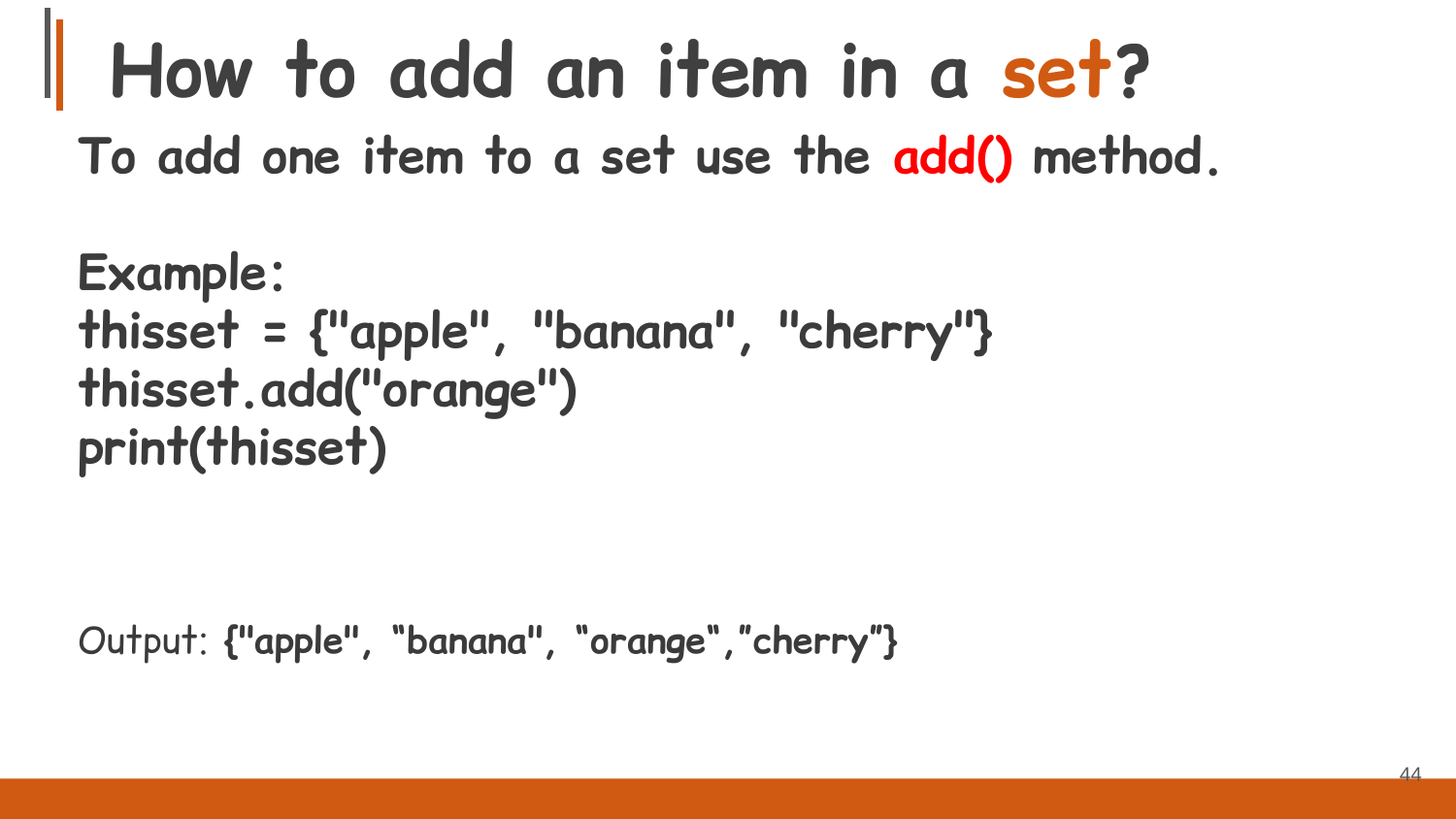

# How to add an item in a set?
To add one item to a set use the add() method.

Example:
thisset = {"apple", "banana", "cherry"}
thisset.add("orange")
print(thisset)
Output: {"apple", “banana", “orange“,”cherry”}
44